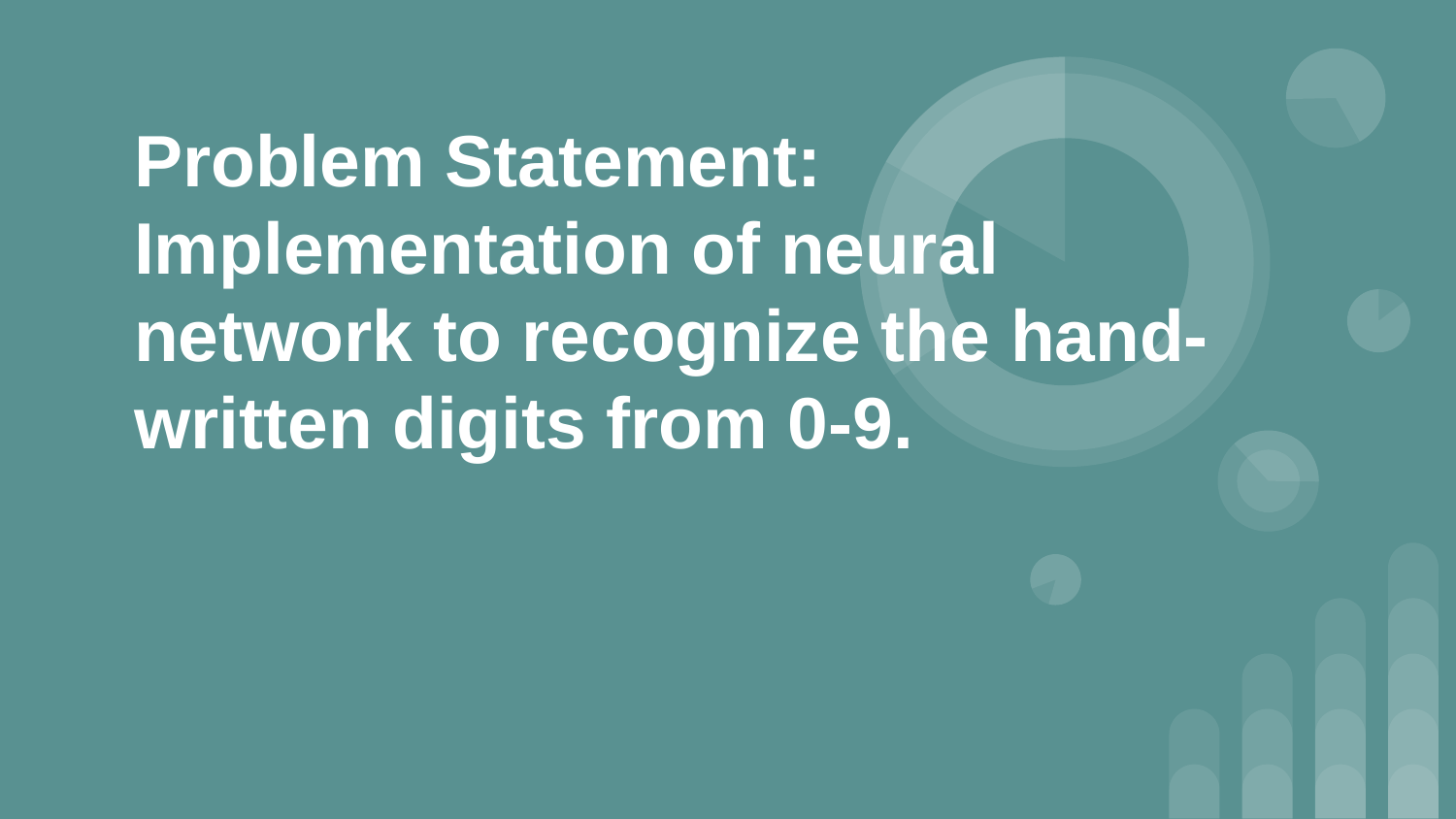

# Problem Statement:
Implementation of neural network to recognize the hand-written digits from 0-9.